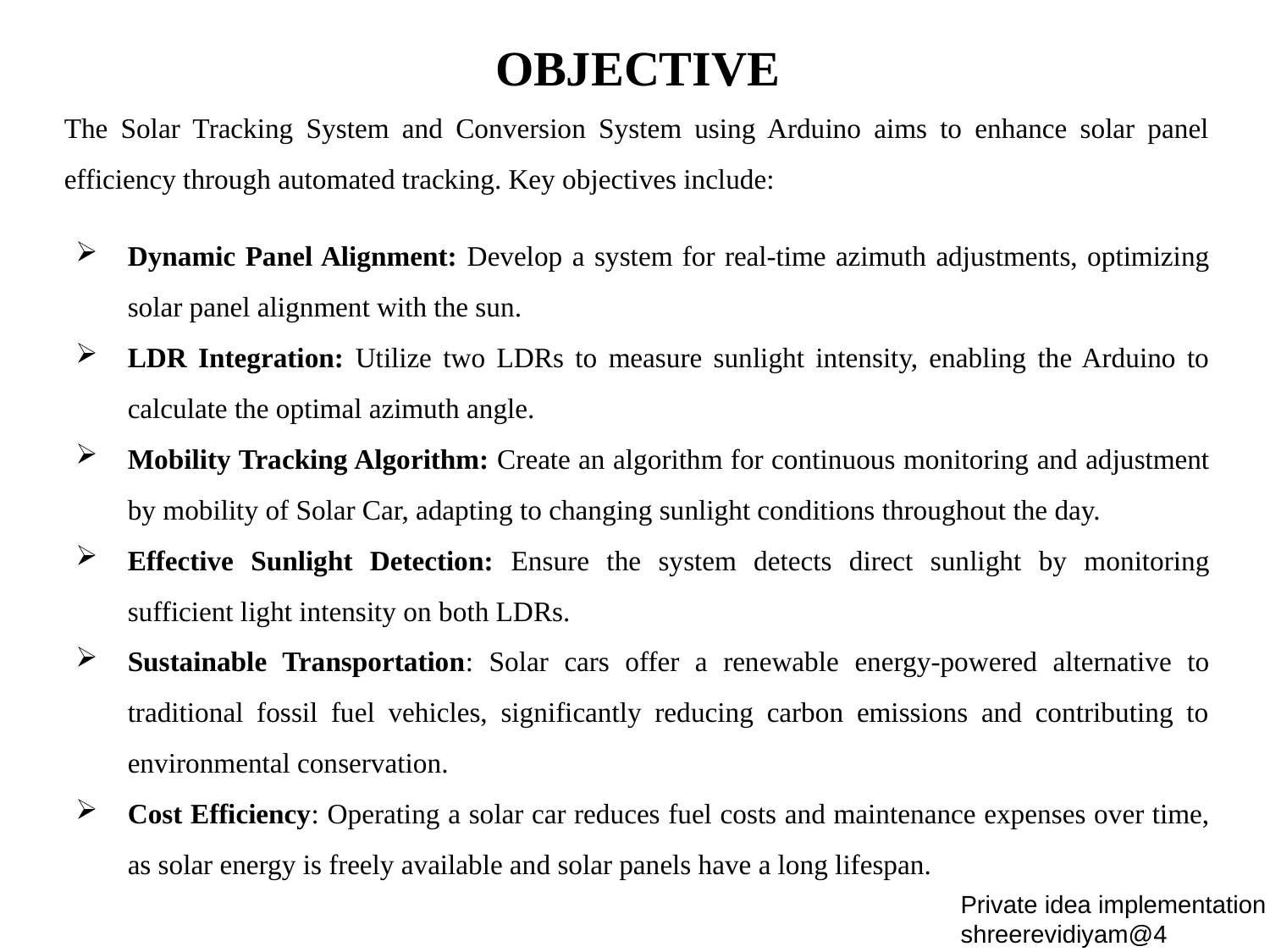

# OBJECTIVE
The Solar Tracking System and Conversion System using Arduino aims to enhance solar panel efficiency through automated tracking. Key objectives include:
Dynamic Panel Alignment: Develop a system for real-time azimuth adjustments, optimizing solar panel alignment with the sun.
LDR Integration: Utilize two LDRs to measure sunlight intensity, enabling the Arduino to calculate the optimal azimuth angle.
Mobility Tracking Algorithm: Create an algorithm for continuous monitoring and adjustment by mobility of Solar Car, adapting to changing sunlight conditions throughout the day.
Effective Sunlight Detection: Ensure the system detects direct sunlight by monitoring sufficient light intensity on both LDRs.
Sustainable Transportation: Solar cars offer a renewable energy-powered alternative to traditional fossil fuel vehicles, significantly reducing carbon emissions and contributing to environmental conservation.
Cost Efficiency: Operating a solar car reduces fuel costs and maintenance expenses over time, as solar energy is freely available and solar panels have a long lifespan.